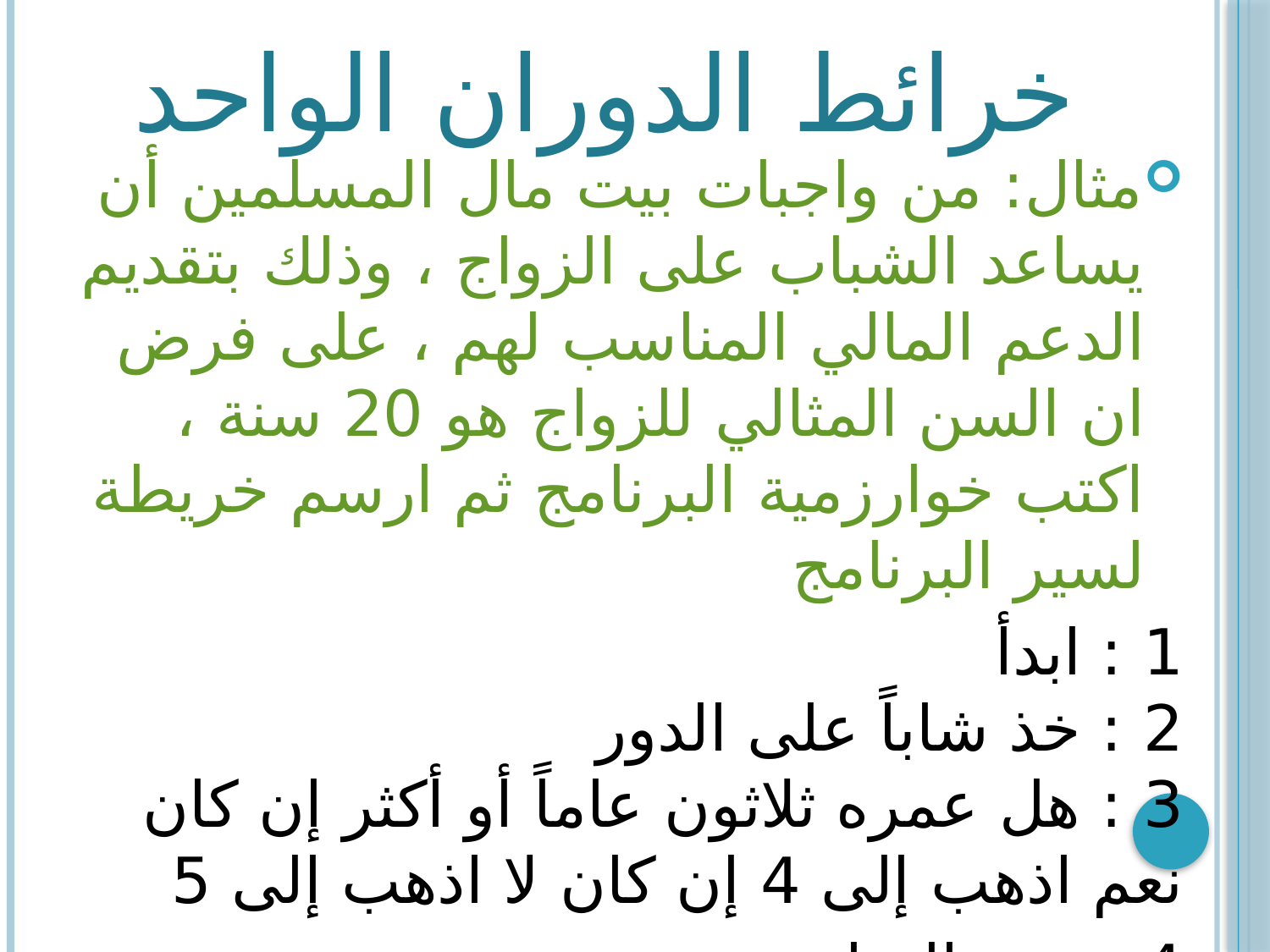

# خرائط الدوران الواحد
مثال: من واجبات بيت مال المسلمين أن يساعد الشباب على الزواج ، وذلك بتقديم الدعم المالي المناسب لهم ، على فرض ان السن المثالي للزواج هو 20 سنة ، اكتب خوارزمية البرنامج ثم ارسم خريطة لسير البرنامج
1 : ابدأ
2 : خذ شاباً على الدور
3 : هل عمره ثلاثون عاماً أو أكثر إن كان نعم اذهب إلى 4 إن كان لا اذهب إلى 5
4 : زوج الشاب
5 : هل هناك مزيد من الشباب إن كان نعم اذهب إلى 2 وان كان لا اذهب إلى 6
6 : توقف